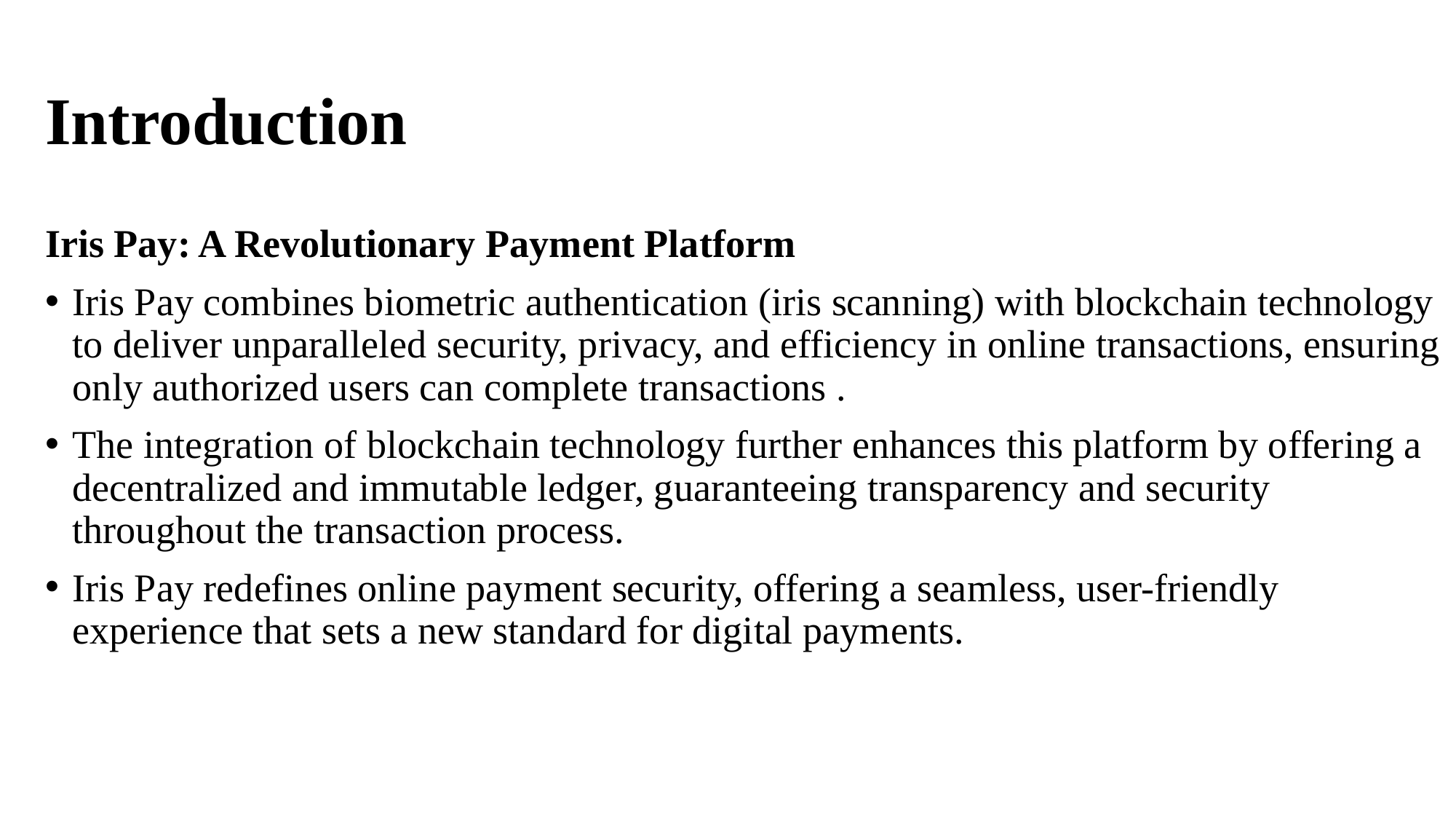

# Introduction
Iris Pay: A Revolutionary Payment Platform
Iris Pay combines biometric authentication (iris scanning) with blockchain technology to deliver unparalleled security, privacy, and efficiency in online transactions, ensuring only authorized users can complete transactions .
The integration of blockchain technology further enhances this platform by offering a decentralized and immutable ledger, guaranteeing transparency and security throughout the transaction process.
Iris Pay redefines online payment security, offering a seamless, user-friendly experience that sets a new standard for digital payments.